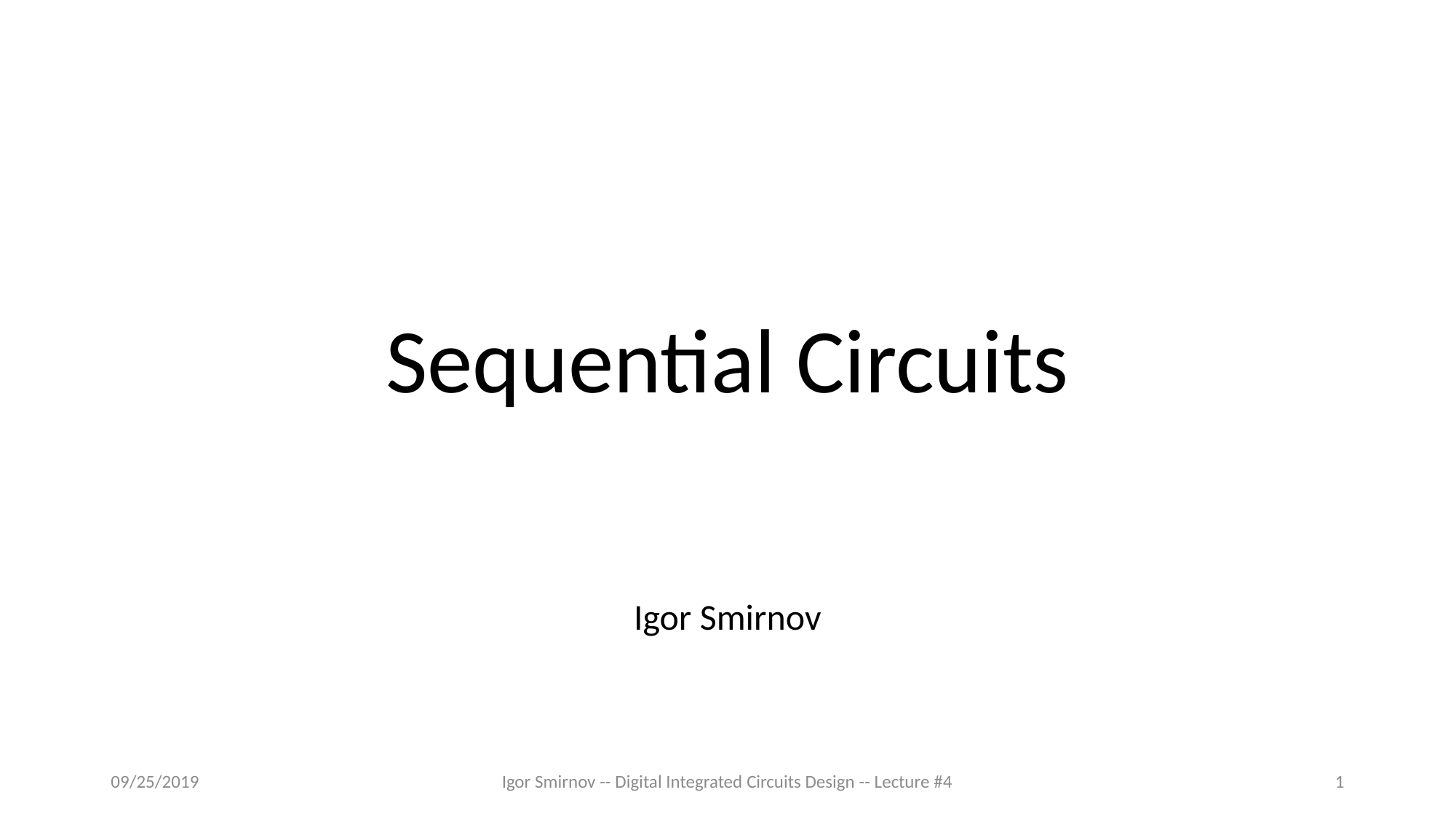

# Sequential Circuits

Igor Smirnov
09/25/2019
Igor Smirnov -- Digital Integrated Circuits Design -- Lecture #4
1